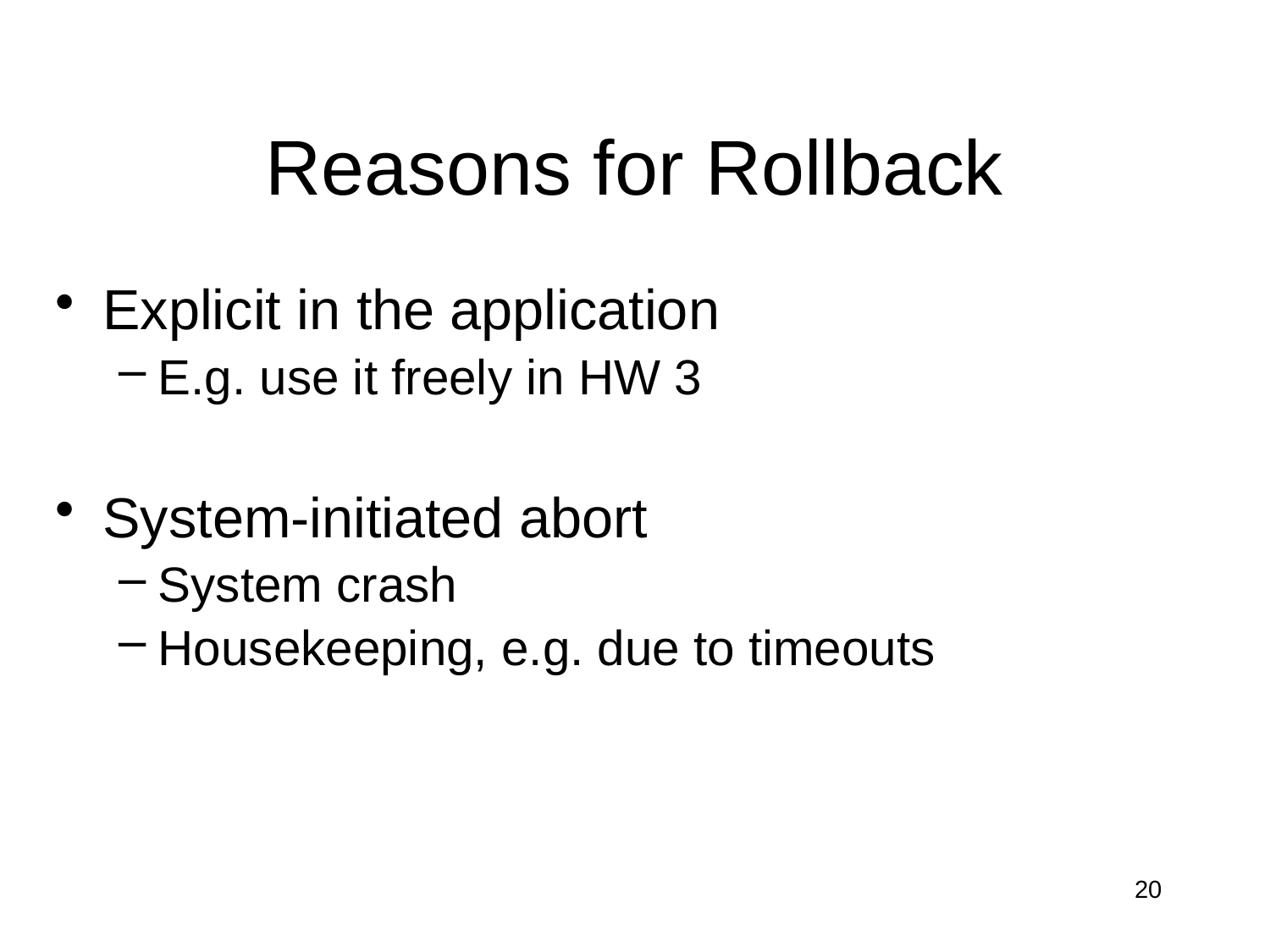

# Reasons for Rollback
Explicit in the application
E.g. use it freely in HW 3

System-initiated abort
System crash
Housekeeping, e.g. due to timeouts

20